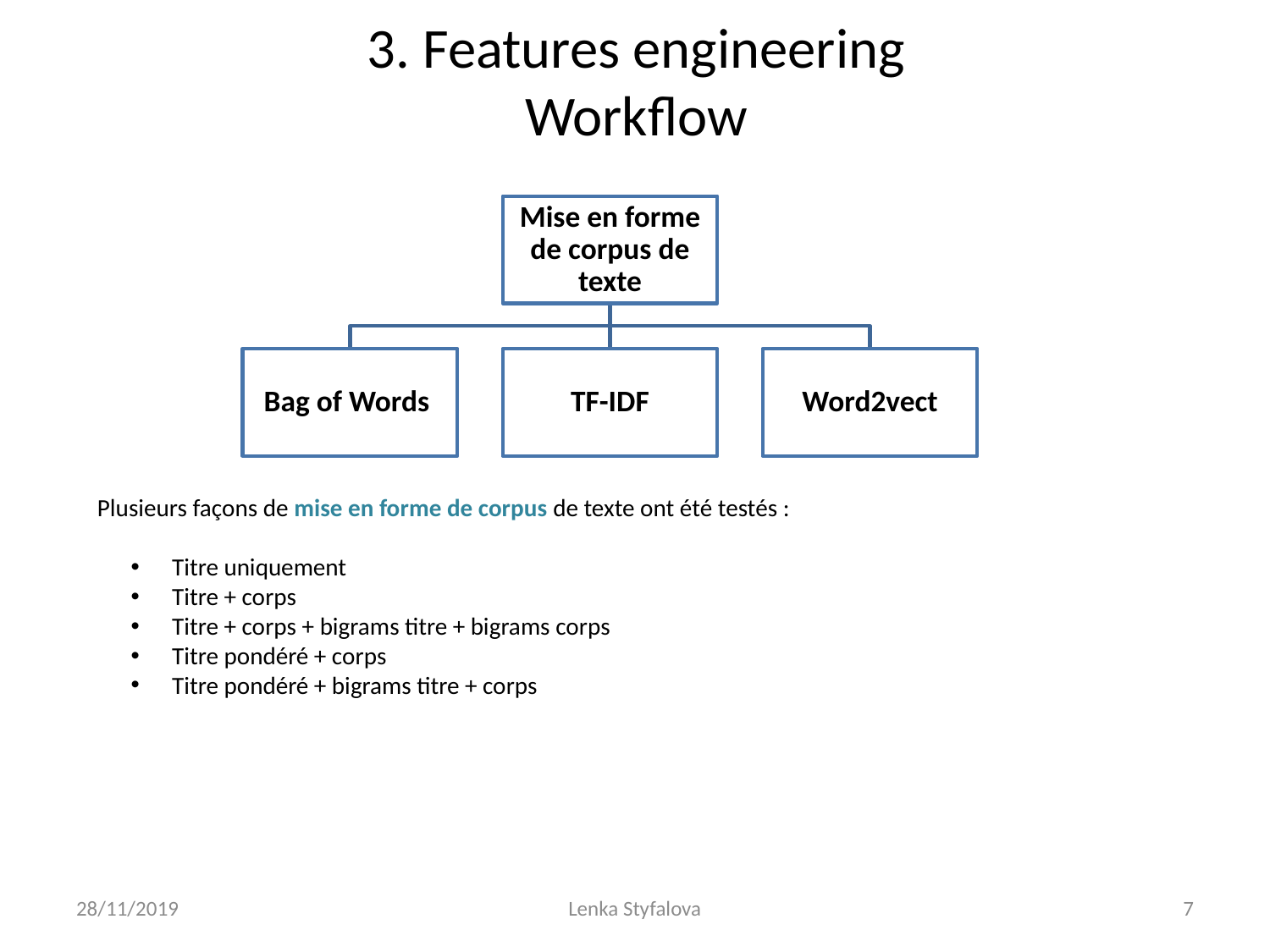

# 3. Features engineering Workflow
Mise en forme de corpus de texte
Bag of Words
TF-IDF
Word2vect

Plusieurs façons de mise en forme de corpus de texte ont été testés :

  Titre uniquement
  Titre + corps
  Titre + corps + bigrams titre + bigrams corps
  Titre pondéré + corps
  Titre pondéré + bigrams titre + corps

28/11/2019
Lenka Styfalova
7